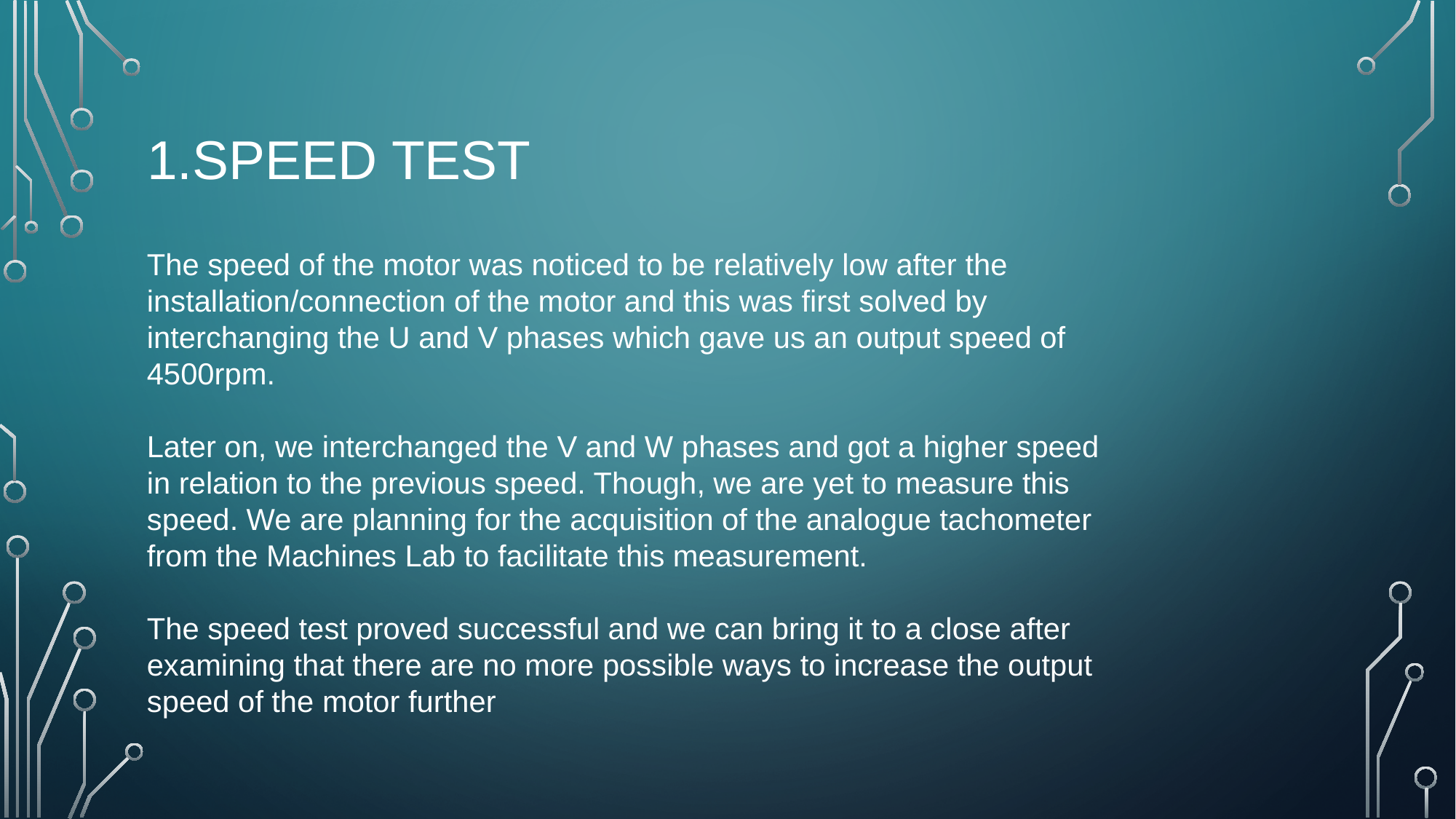

# 1.SpEED TEST
The speed of the motor was noticed to be relatively low after the installation/connection of the motor and this was first solved by interchanging the U and V phases which gave us an output speed of 4500rpm.

Later on, we interchanged the V and W phases and got a higher speed in relation to the previous speed. Though, we are yet to measure this speed. We are planning for the acquisition of the analogue tachometer from the Machines Lab to facilitate this measurement.

The speed test proved successful and we can bring it to a close after examining that there are no more possible ways to increase the output speed of the motor further